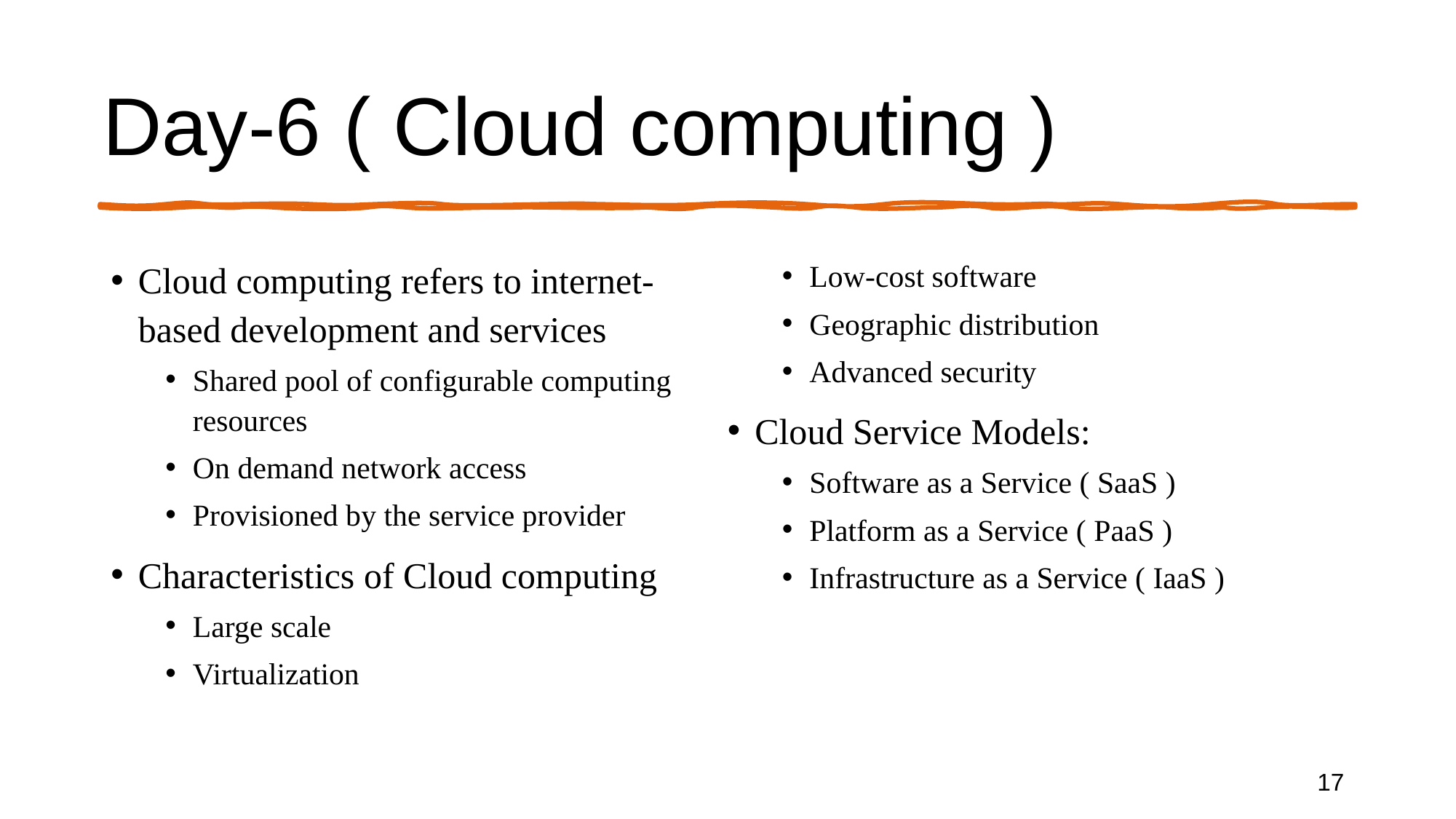

# Day-6 ( Cloud computing )
Cloud computing refers to internet-based development and services
Shared pool of configurable computing resources
On demand network access
Provisioned by the service provider
Characteristics of Cloud computing
Large scale
Virtualization
Low-cost software
Geographic distribution
Advanced security
Cloud Service Models:
Software as a Service ( SaaS )
Platform as a Service ( PaaS )
Infrastructure as a Service ( IaaS )
17